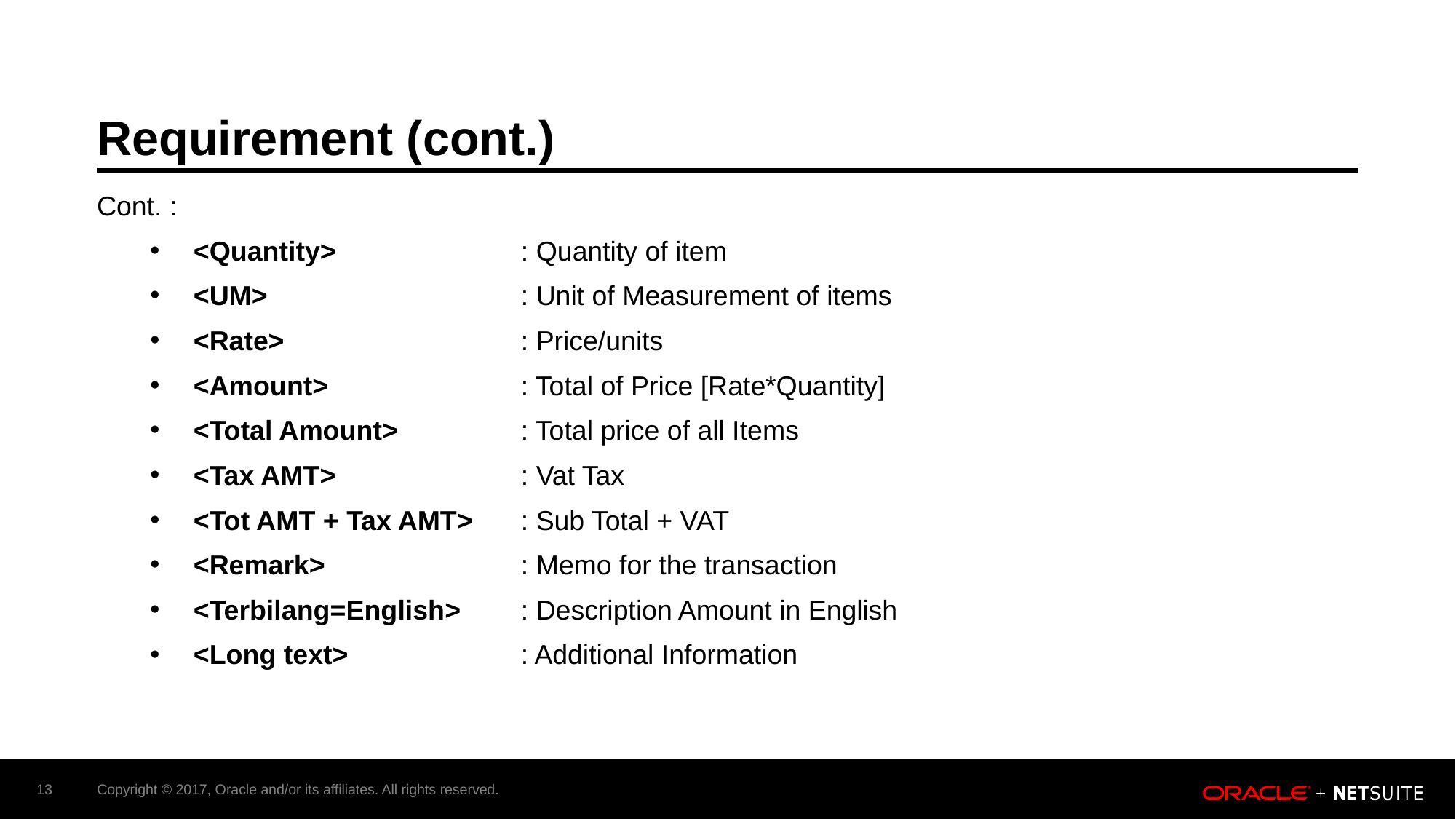

# Requirement (cont.)
Cont. :
<Quantity>		: Quantity of item
<UM>			: Unit of Measurement of items
<Rate>			: Price/units
<Amount>		: Total of Price [Rate*Quantity]
<Total Amount>		: Total price of all Items
<Tax AMT>		: Vat Tax
<Tot AMT + Tax AMT> 	: Sub Total + VAT
<Remark>		: Memo for the transaction
<Terbilang=English>	: Description Amount in English
<Long text>		: Additional Information